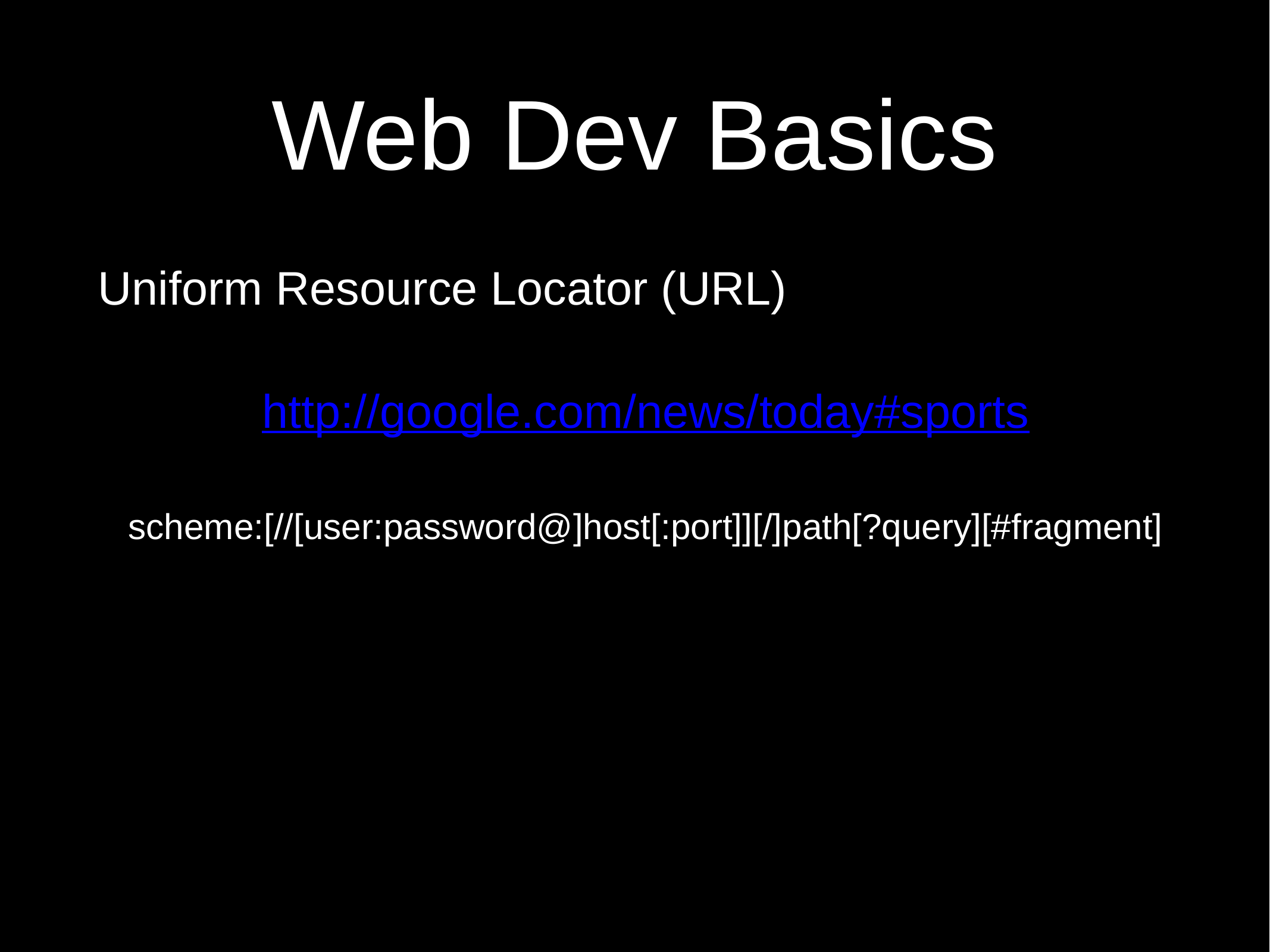

# Web Dev Basics
Uniform Resource Locator (URL)
http://google.com/news/today#sports
scheme:[//[user:password@]host[:port]][/]path[?query][#fragment]